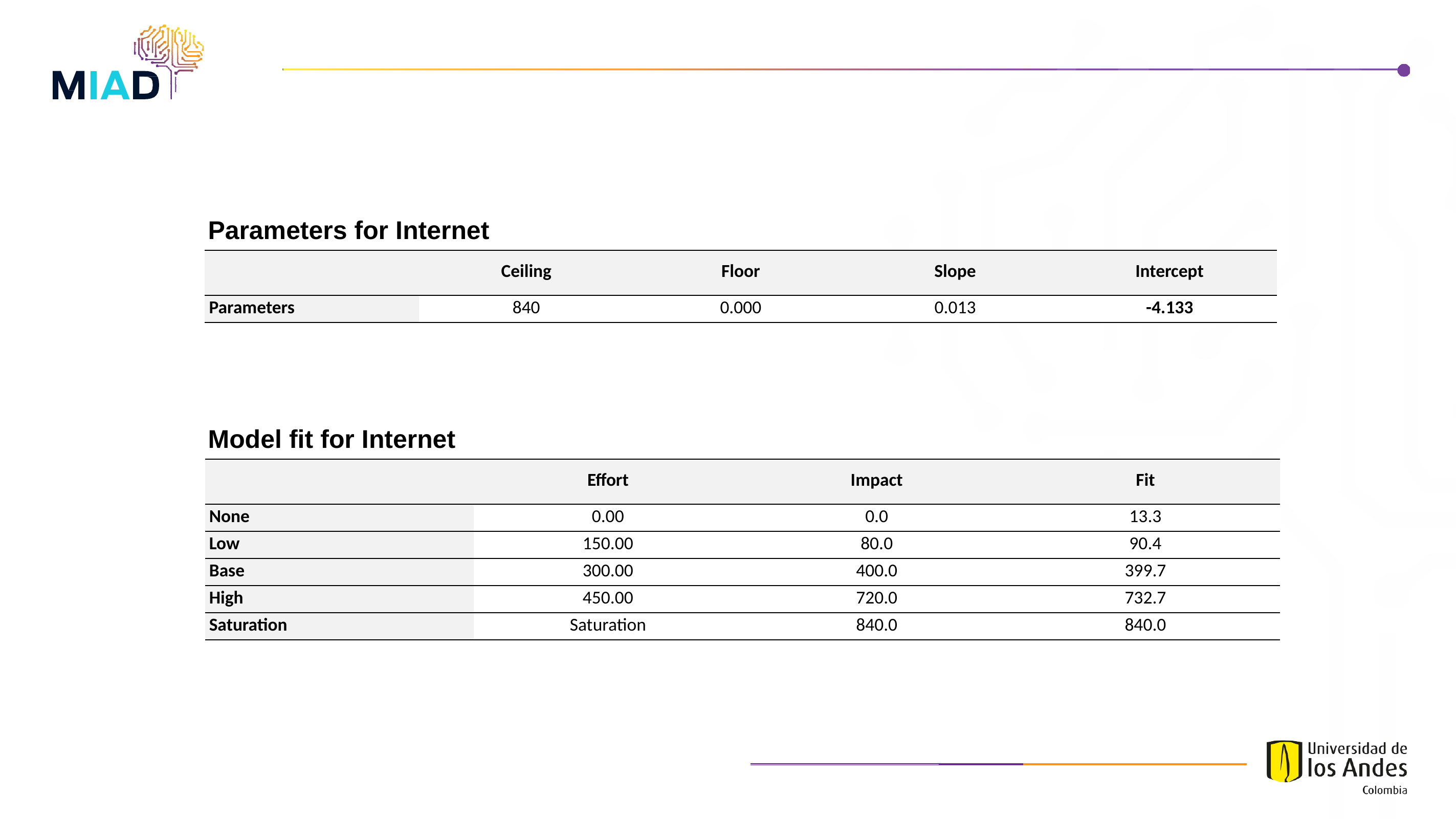

Parameters for Internet
|  | Ceiling | Floor | Slope | Intercept |
| --- | --- | --- | --- | --- |
| Parameters | 840 | 0.000 | 0.013 | -4.133 |
Model fit for Internet
|  | Effort | Impact | Fit |
| --- | --- | --- | --- |
| None | 0.00 | 0.0 | 13.3 |
| Low | 150.00 | 80.0 | 90.4 |
| Base | 300.00 | 400.0 | 399.7 |
| High | 450.00 | 720.0 | 732.7 |
| Saturation | Saturation | 840.0 | 840.0 |